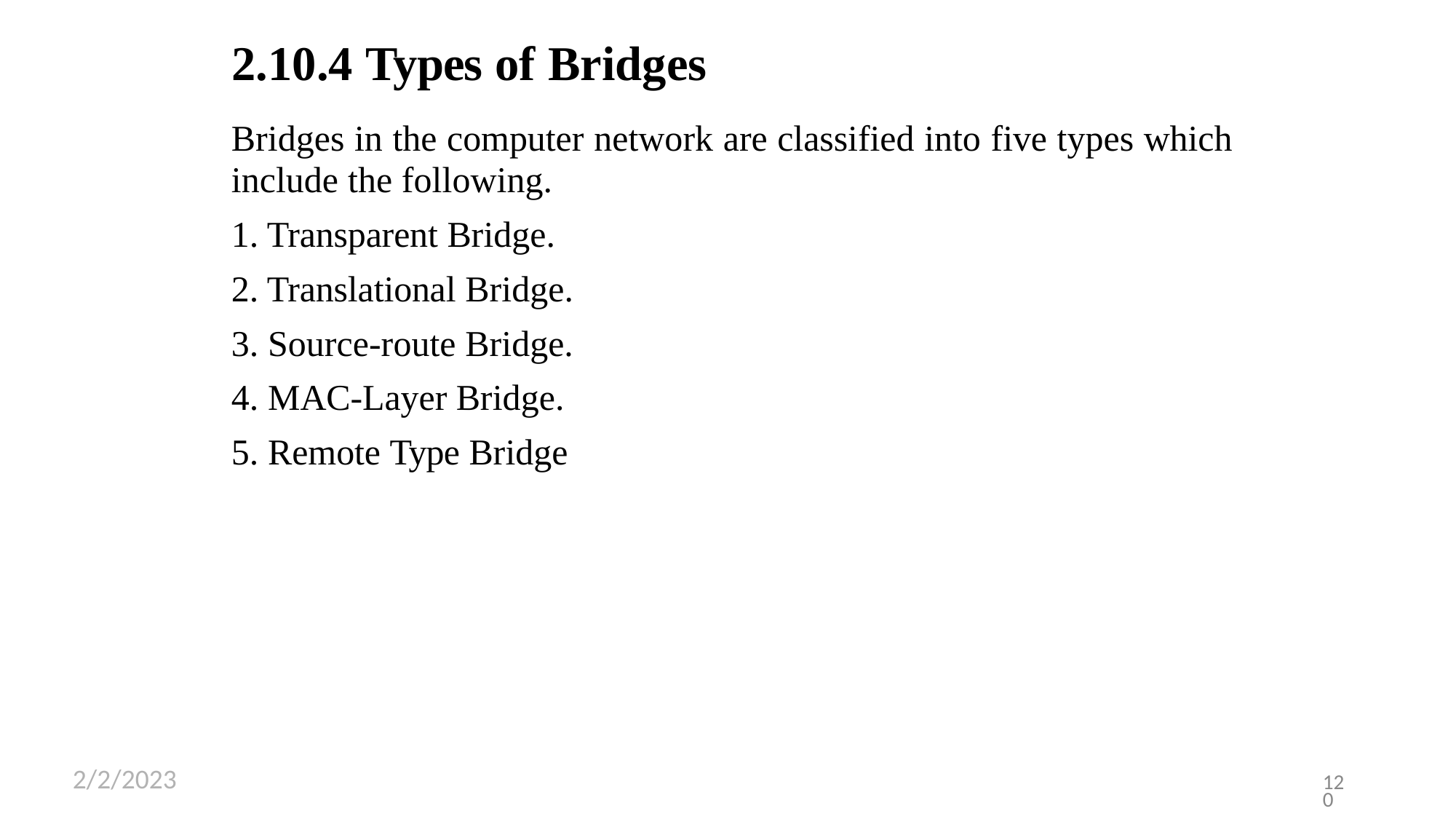

# 2.10.4 Types of Bridges
Bridges in the computer network are classified into five types which
include the following.
Transparent Bridge.
Translational Bridge.
Source-route Bridge.
MAC-Layer Bridge.
Remote Type Bridge
2/2/2023
COMPUTER COMMUNICATION
120